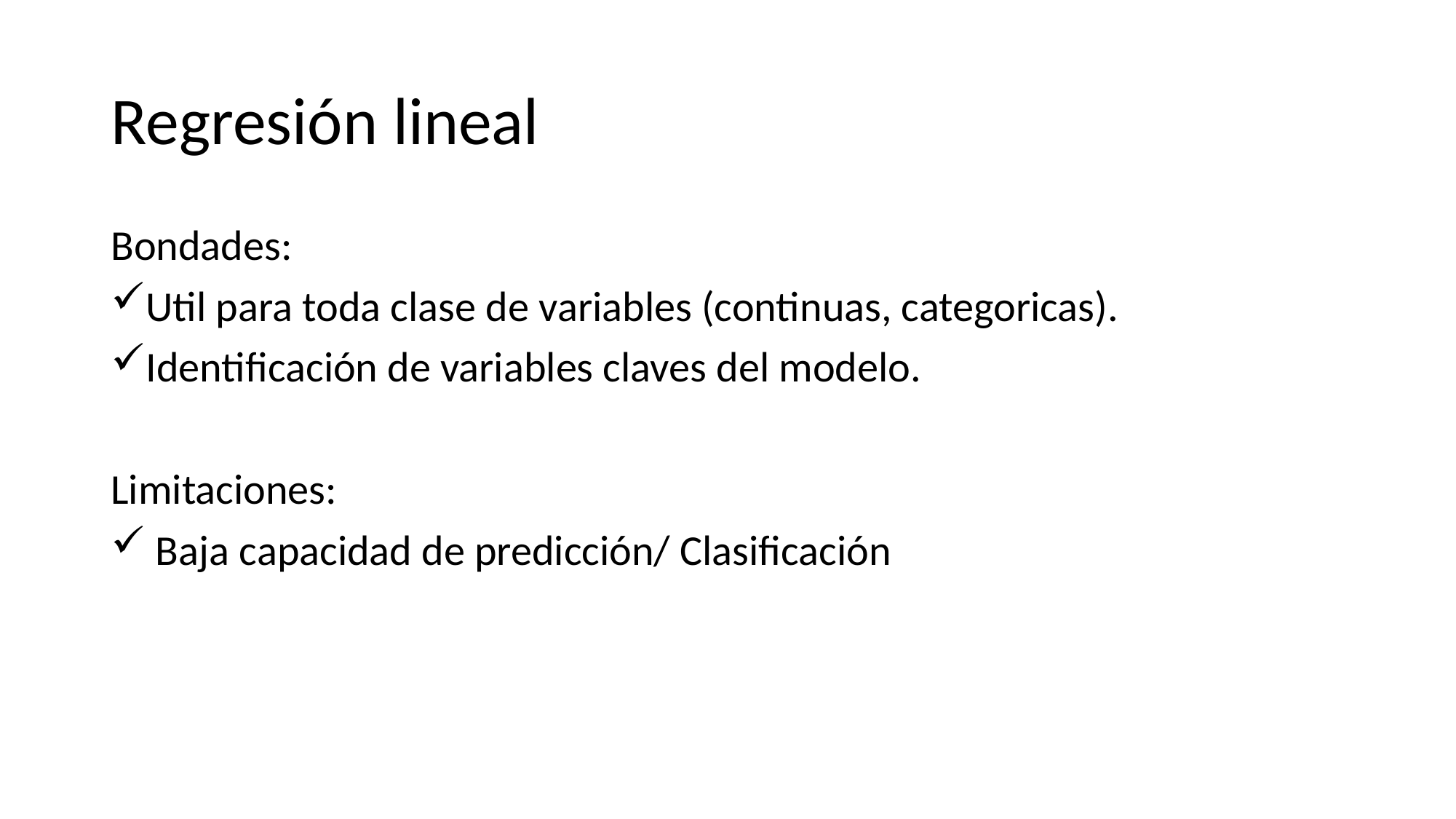

# Regresión lineal
Bondades:
Util para toda clase de variables (continuas, categoricas).
Identificación de variables claves del modelo.

Limitaciones:
 Baja capacidad de predicción/ Clasificación